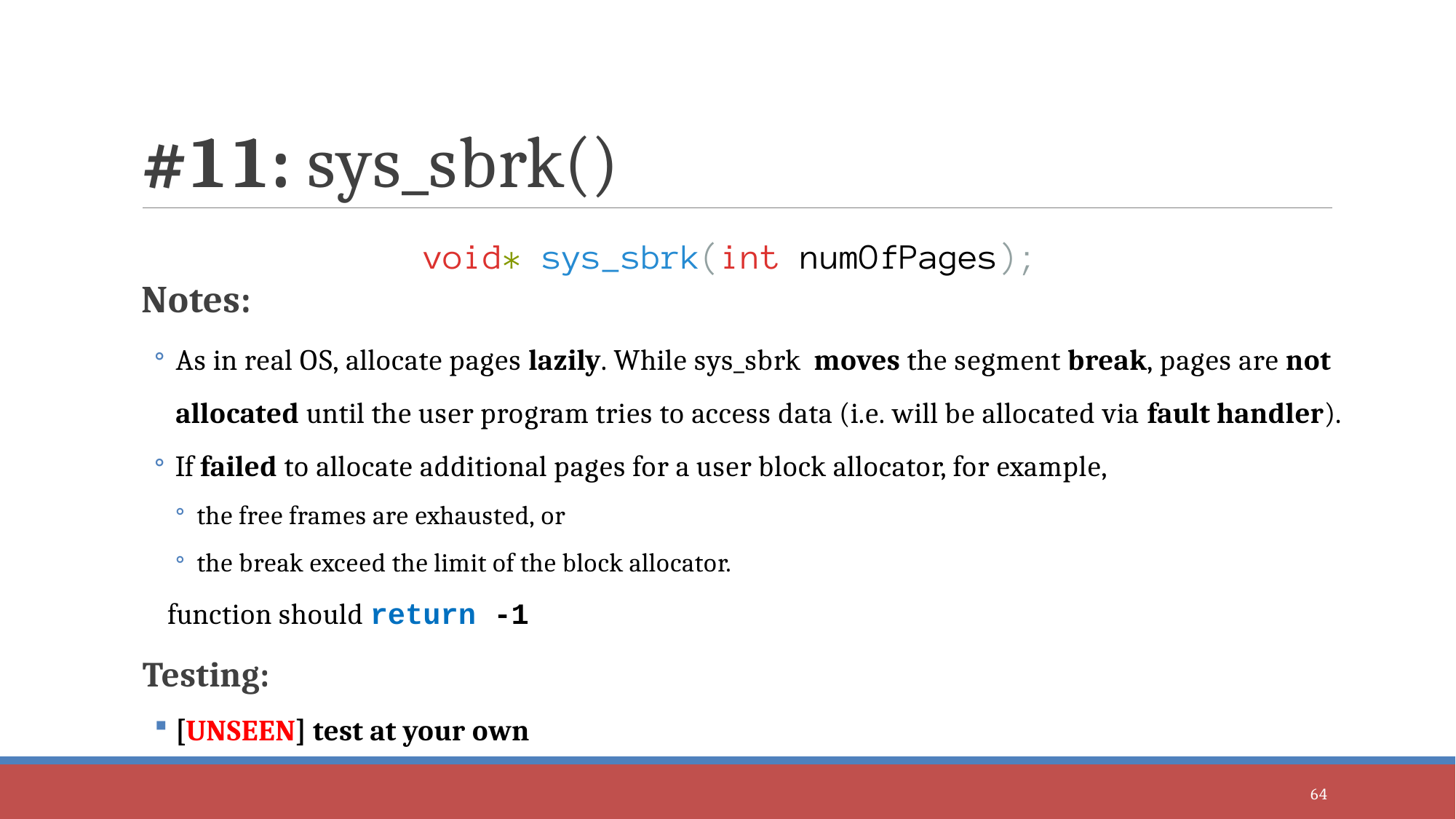

# #11: sys_sbrk()
void* sys_sbrk(int numOfPages);
Notes:
As in real OS, allocate pages lazily. While sys_sbrk  moves the segment break, pages are not allocated until the user program tries to access data (i.e. will be allocated via fault handler).
If failed to allocate additional pages for a user block allocator, for example,
the free frames are exhausted, or
the break exceed the limit of the block allocator.
  function should return -1
Testing:
[UNSEEN] test at your own
64